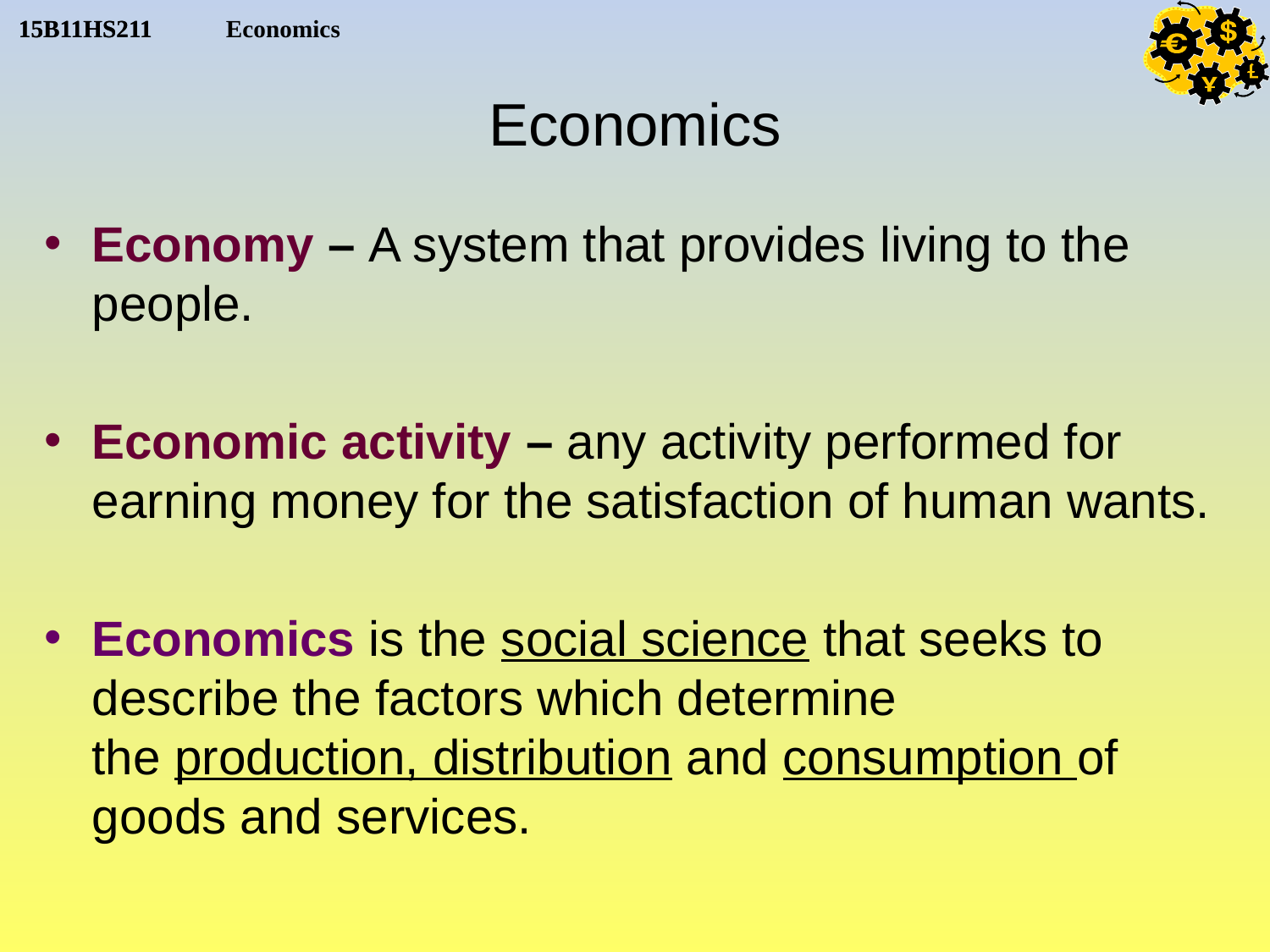

# Economics

Economy – A system that provides living to the people.

Economic activity – any activity performed for earning money for the satisfaction of human wants.

Economics is the social science that seeks to describe the factors which determine the production, distribution and consumption of      goods and services.